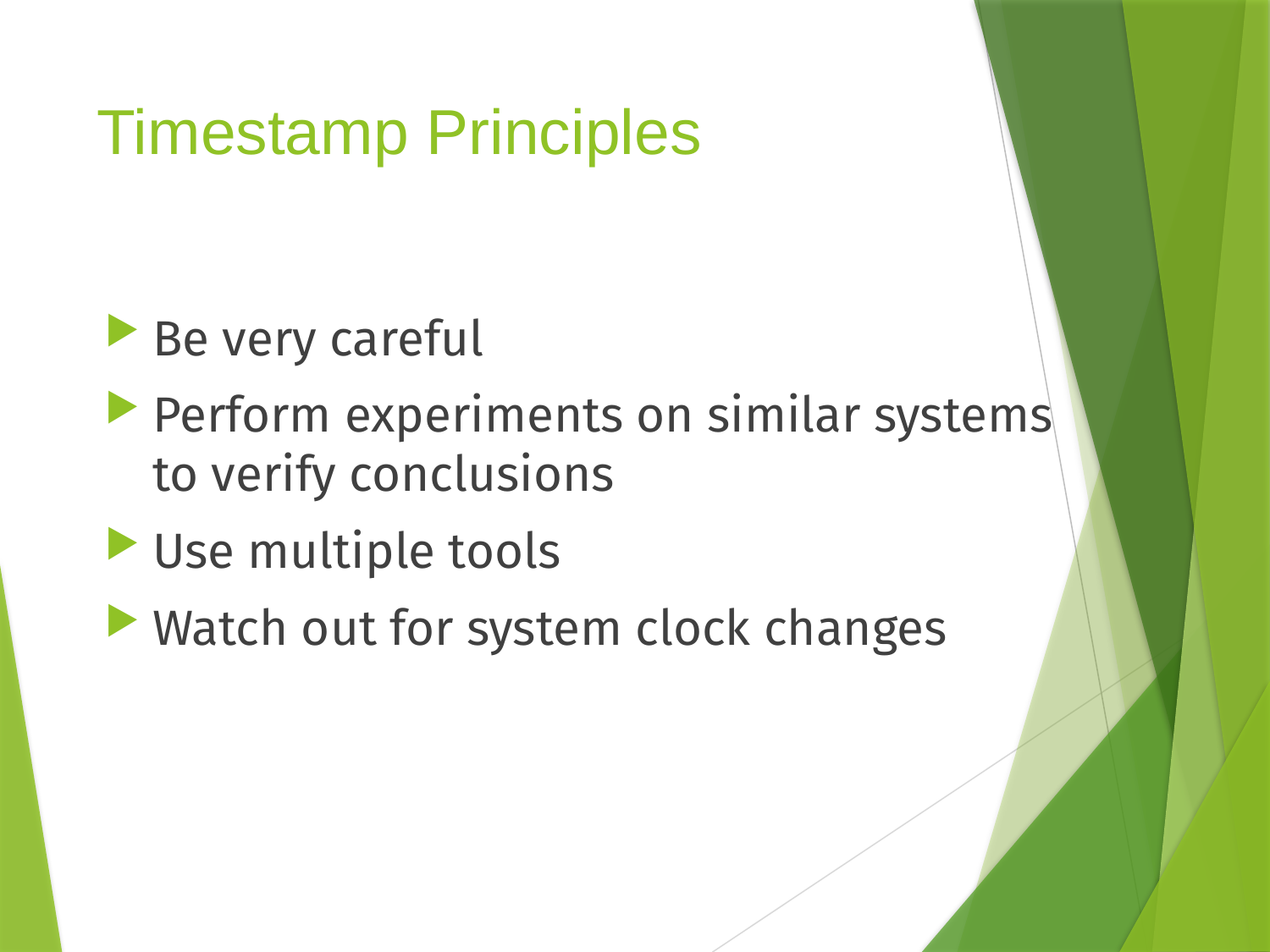

# Timestamp Principles
Be very careful
Perform experiments on similar systems to verify conclusions
Use multiple tools
Watch out for system clock changes